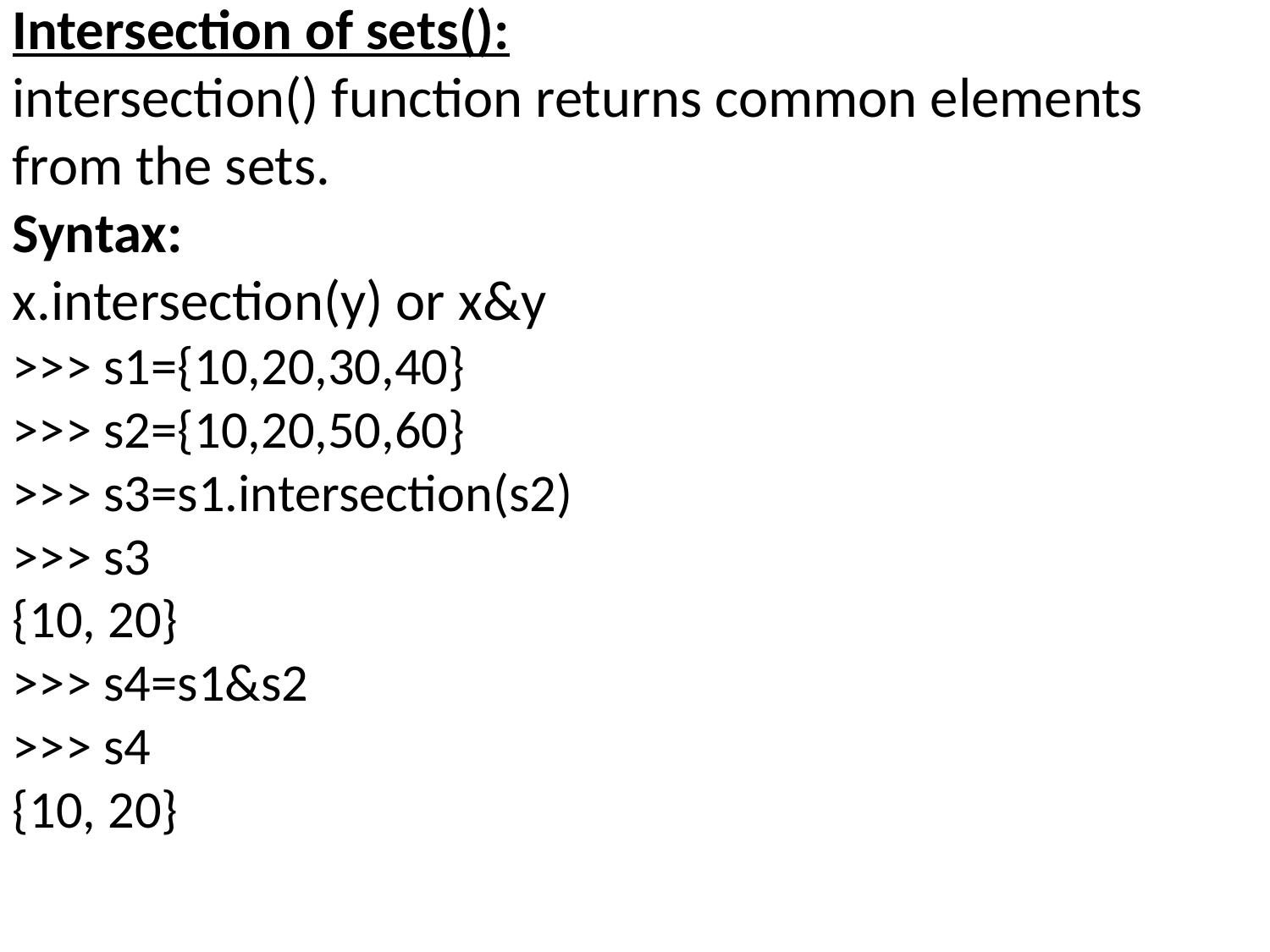

Intersection of sets():
intersection() function returns common elements from the sets.
Syntax:
x.intersection(y) or x&y
>>> s1={10,20,30,40}
>>> s2={10,20,50,60}
>>> s3=s1.intersection(s2)
>>> s3
{10, 20}
>>> s4=s1&s2
>>> s4
{10, 20}